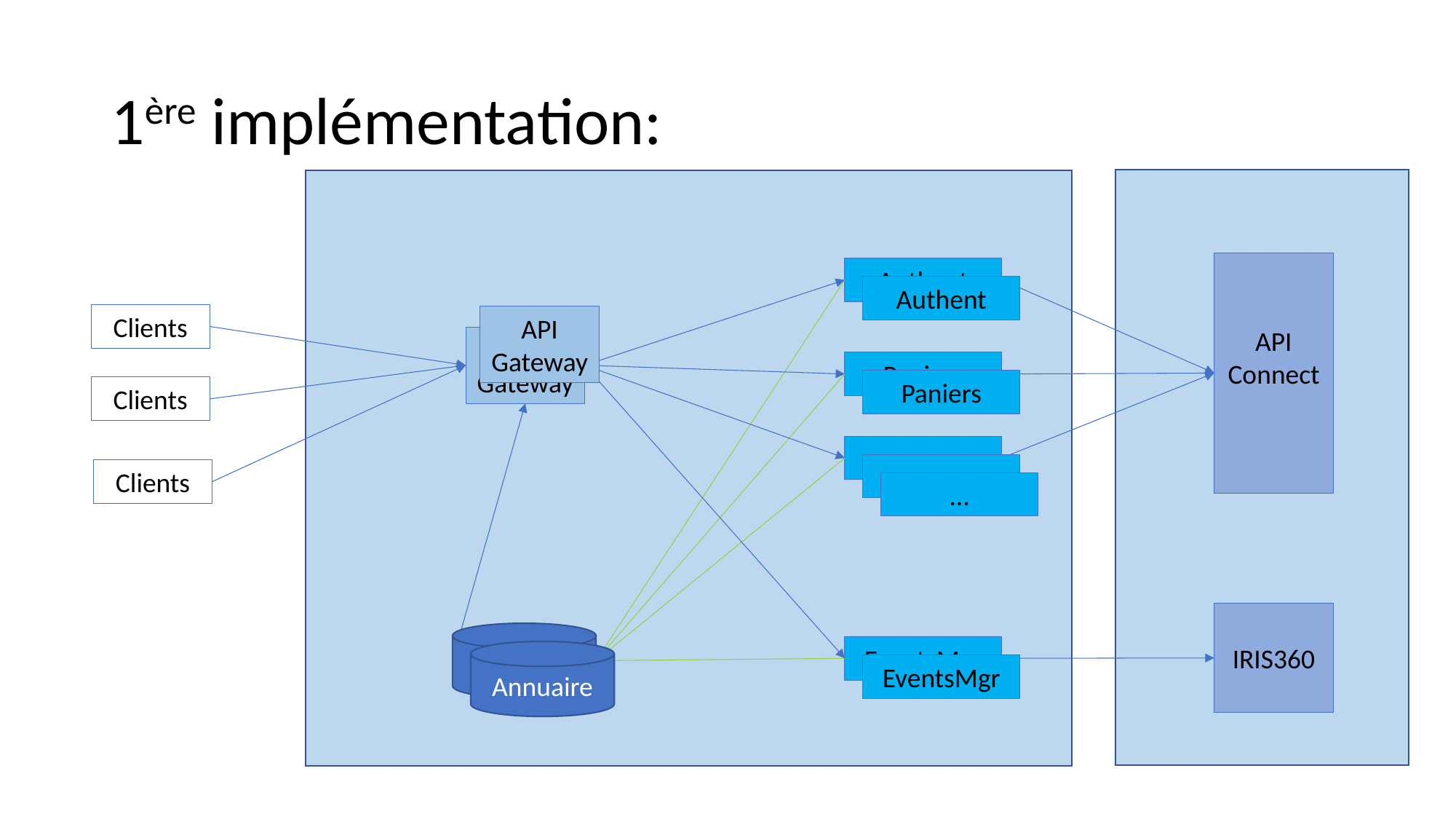

# 1ère implémentation:

API Connect

Authent
Authent
Clients
API Gateway
API Gateway
Paniers
Paniers
Clients
…
…
Clients
…

IRIS360

Registry
EventsMgr
Annuaire
EventsMgr